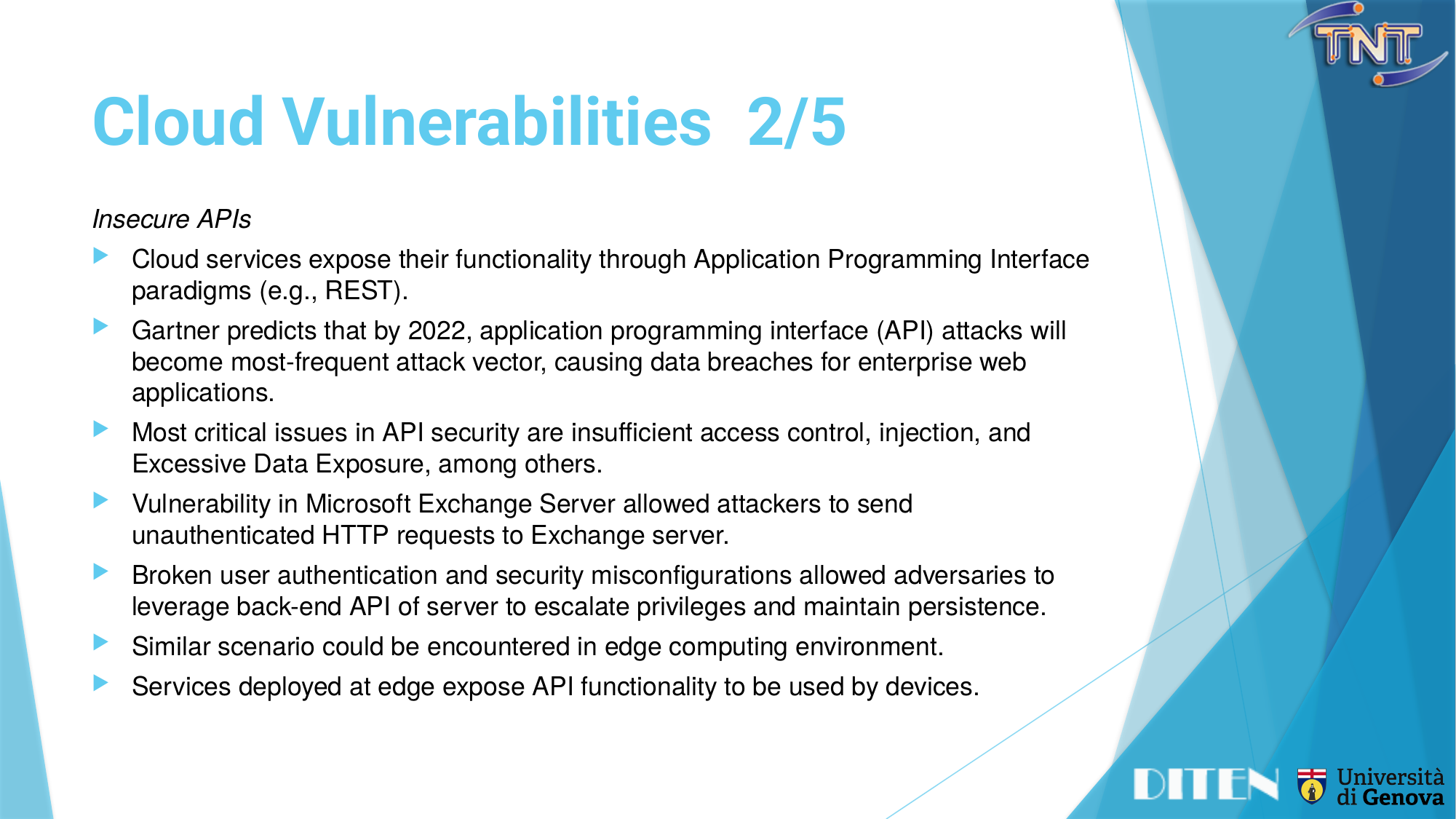

# Cloud Vulnerabilities	2/5
Insecure APIs
Cloud services expose their functionality through Application Programming Interface paradigms (e.g., REST).
Gartner predicts that by 2022, application programming interface (API) attacks will become most-frequent attack vector, causing data breaches for enterprise web applications.
Most critical issues in API security are insufficient access control, injection, and Excessive Data Exposure, among others.
Vulnerability in Microsoft Exchange Server allowed attackers to send unauthenticated HTTP requests to Exchange server.
Broken user authentication and security misconfigurations allowed adversaries to leverage back-end API of server to escalate privileges and maintain persistence.
Similar scenario could be encountered in edge computing environment.
Services deployed at edge expose API functionality to be used by devices.